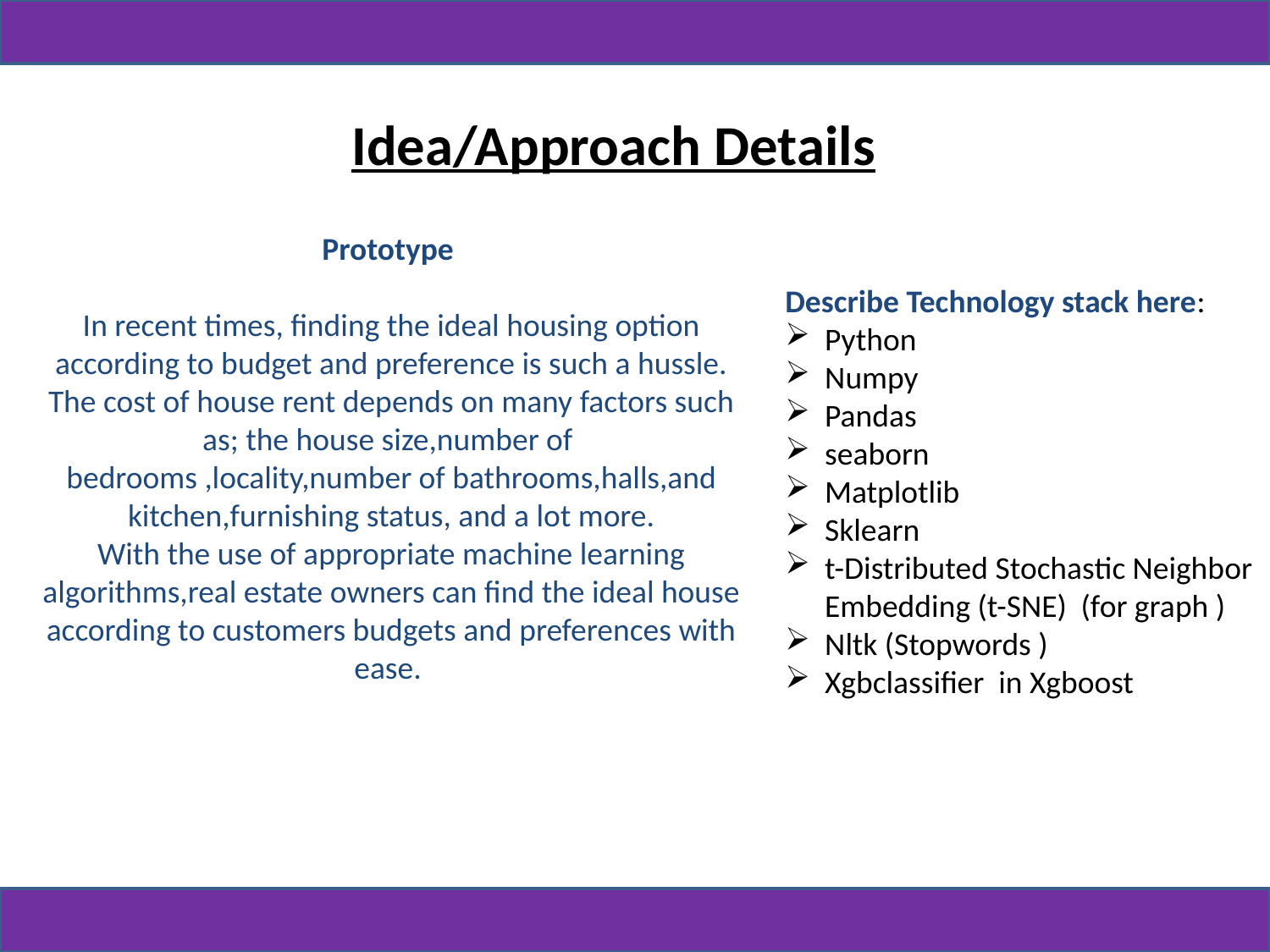

# Idea/Approach Details
Prototype

In recent times, finding the ideal housing option according to budget and preference is such a hussle. The cost of house rent depends on many factors such as; the house size,number of
bedrooms ,locality,number of bathrooms,halls,and kitchen,furnishing status, and a lot more.
With the use of appropriate machine learning algorithms,real estate owners can find the ideal house according to customers budgets and preferences with ease.
Describe Technology stack here:
Python
Numpy
Pandas
seaborn
Matplotlib
Sklearn
t-Distributed Stochastic Neighbor Embedding (t-SNE)  (for graph )
Nltk (Stopwords )
Xgbclassifier  in Xgboost